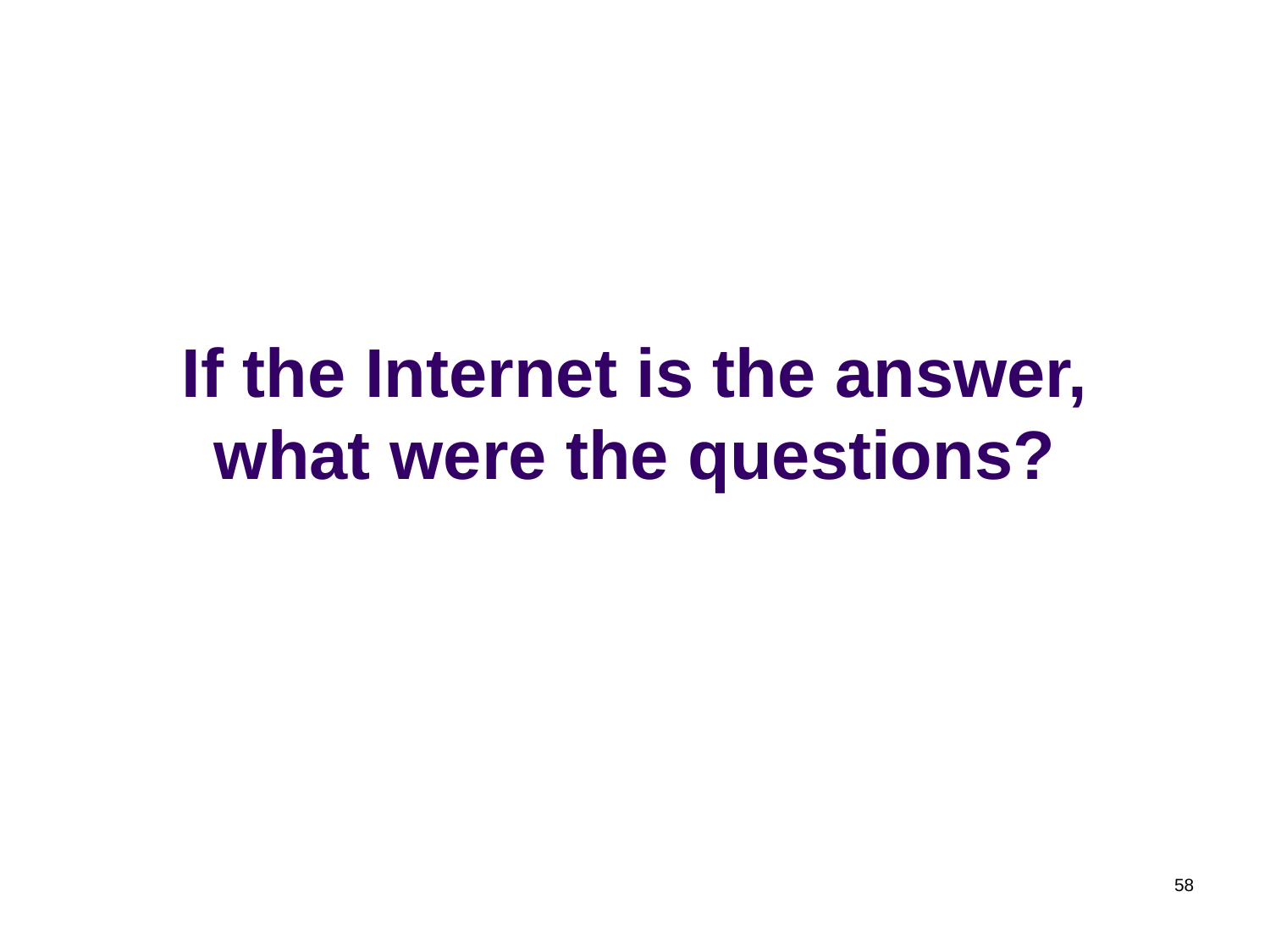

# If the Internet is the answer, what were the questions?

58